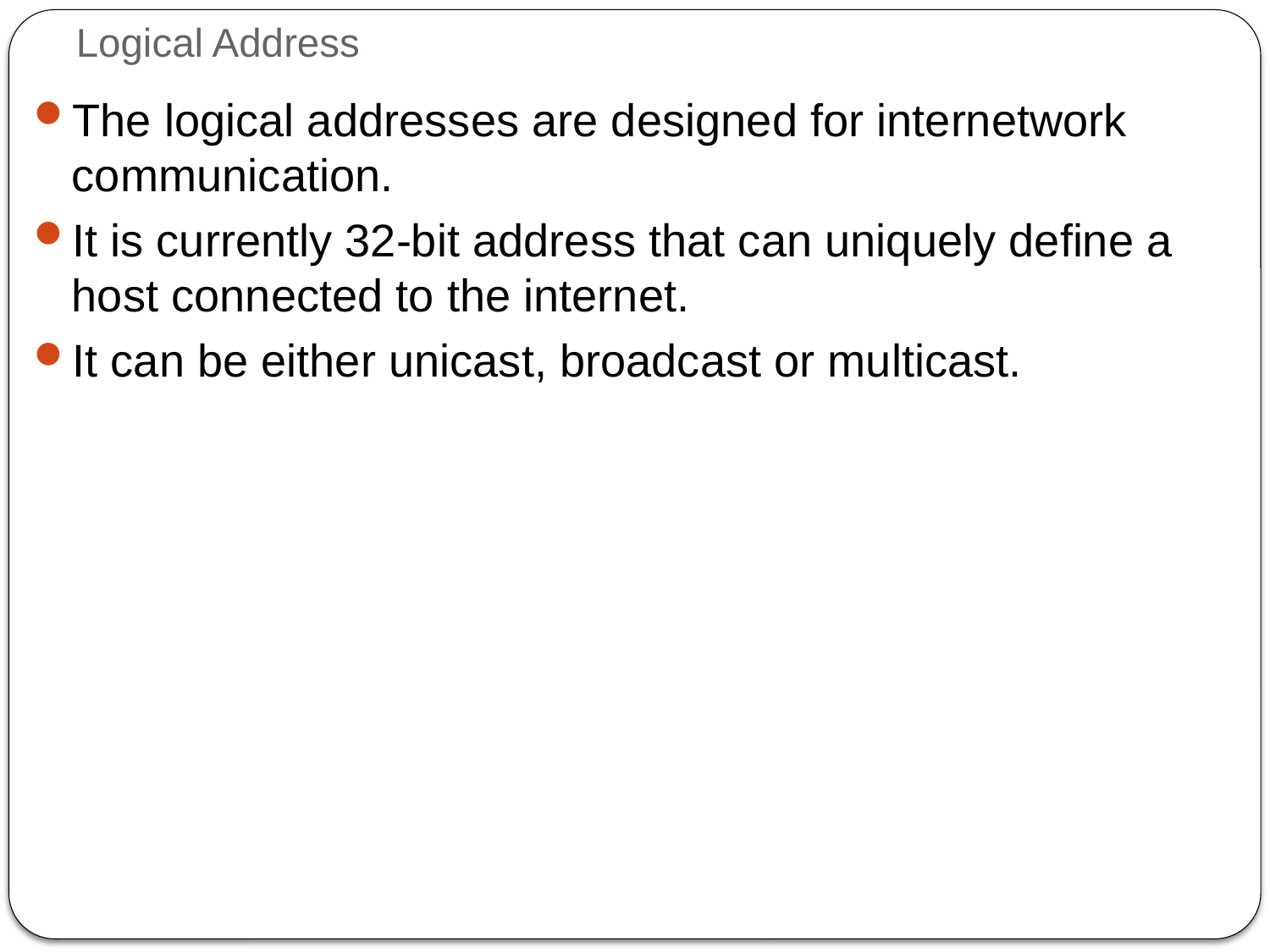

# Logical Address
The logical addresses are designed for internetwork communication.
It is currently 32-bit address that can uniquely define a host connected to the internet.
It can be either unicast, broadcast or multicast.